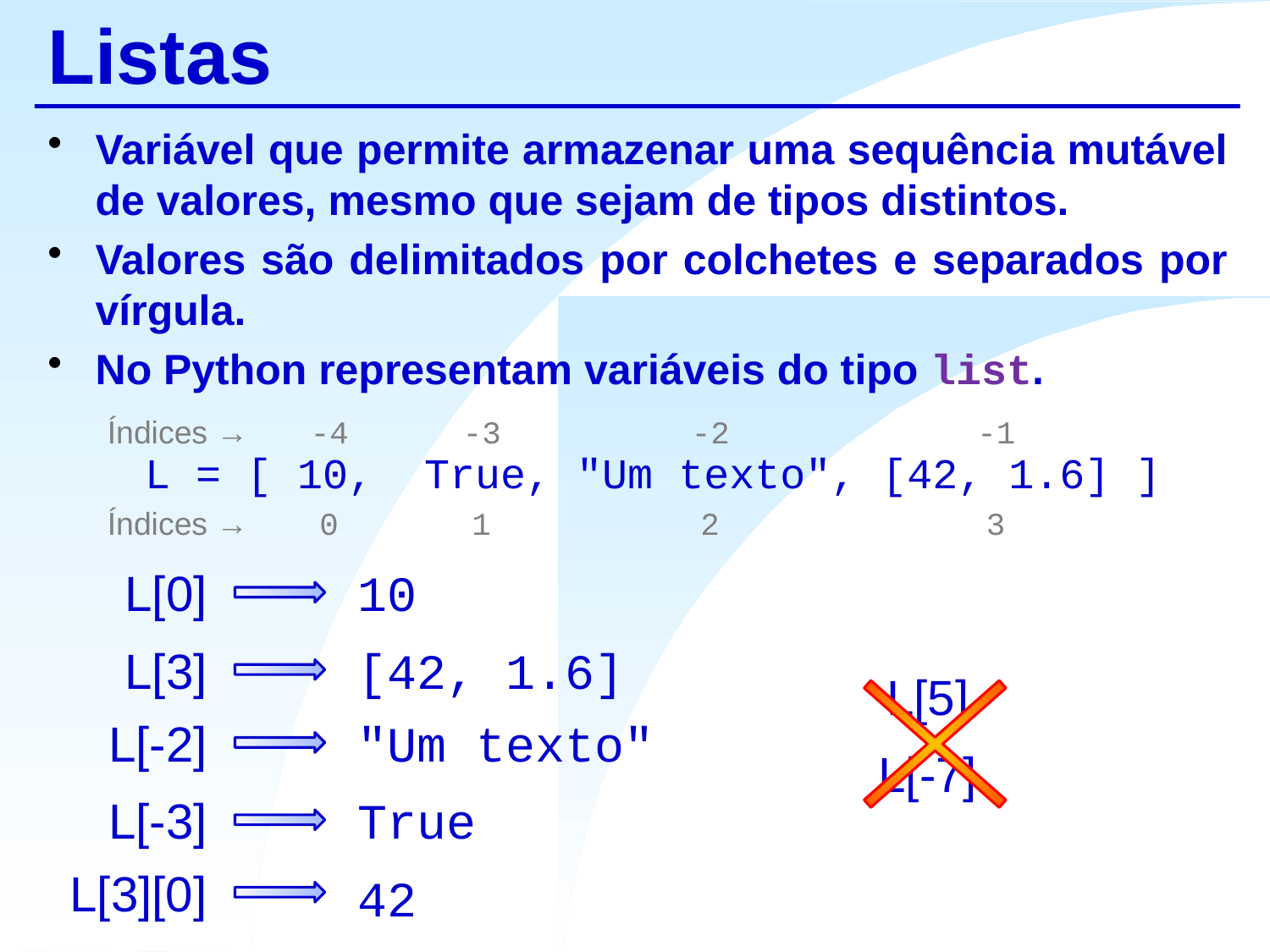

# Listas
Variável que permite armazenar uma sequência mutável de valores, mesmo que sejam de tipos distintos.
Valores são delimitados por colchetes e separados por vírgula.
No Python representam variáveis do tipo list.

Índices →       -4      -3          -2             -1
L = [ 10,  True, "Um texto", [42, 1.6] ]
Índices →        0       1           2              3
L[0]
10

L[3]
[42, 1.6]

L[5]
L[-2]
"Um texto"

L[-7]
L[-3]
True

L[3][0]
42